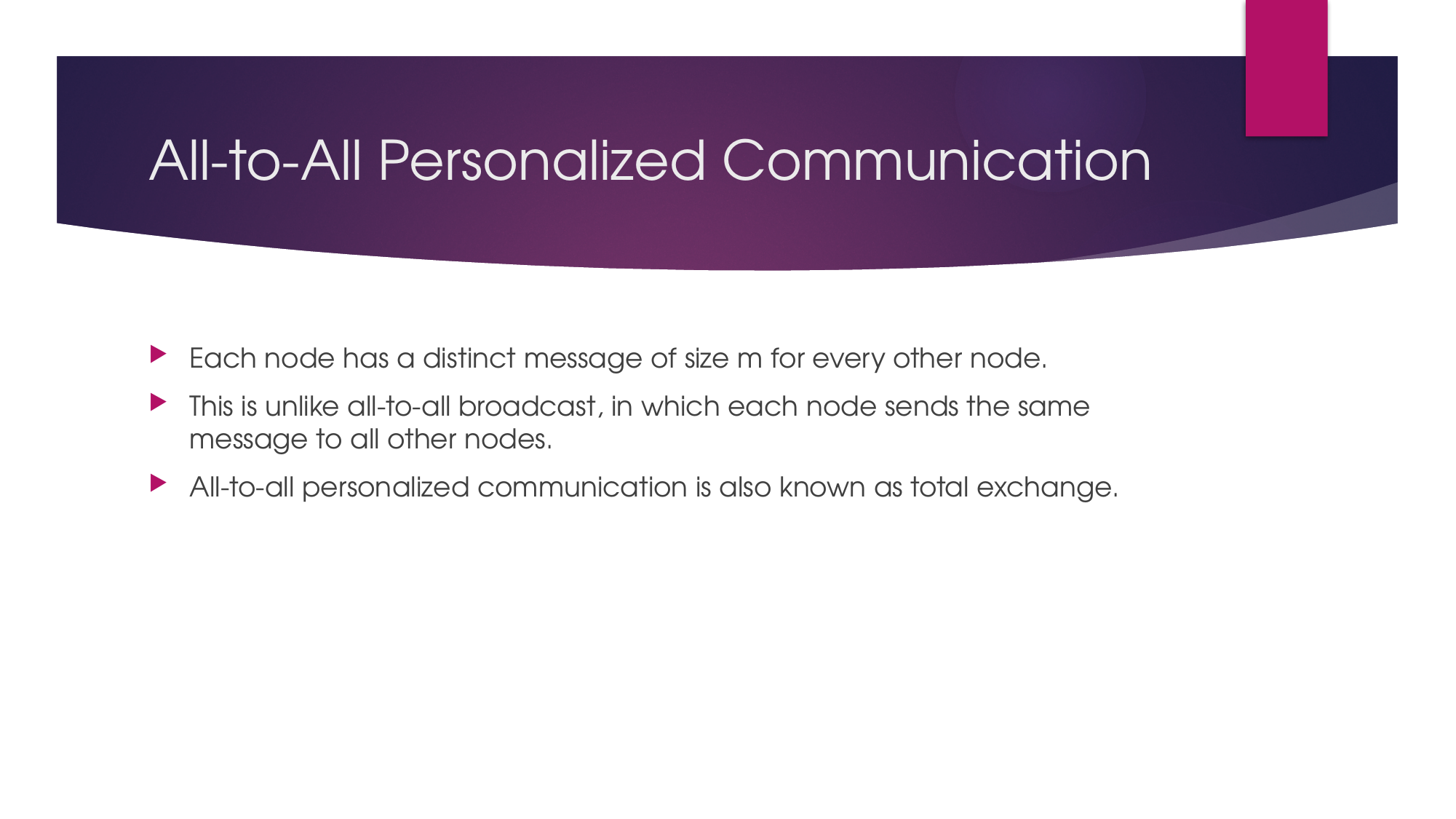

# All-to-All Personalized Communication
Each node has a distinct message of size m for every other node.
This is unlike all-to-all broadcast, in which each node sends the same message to all other nodes.
All-to-all personalized communication is also known as total exchange.